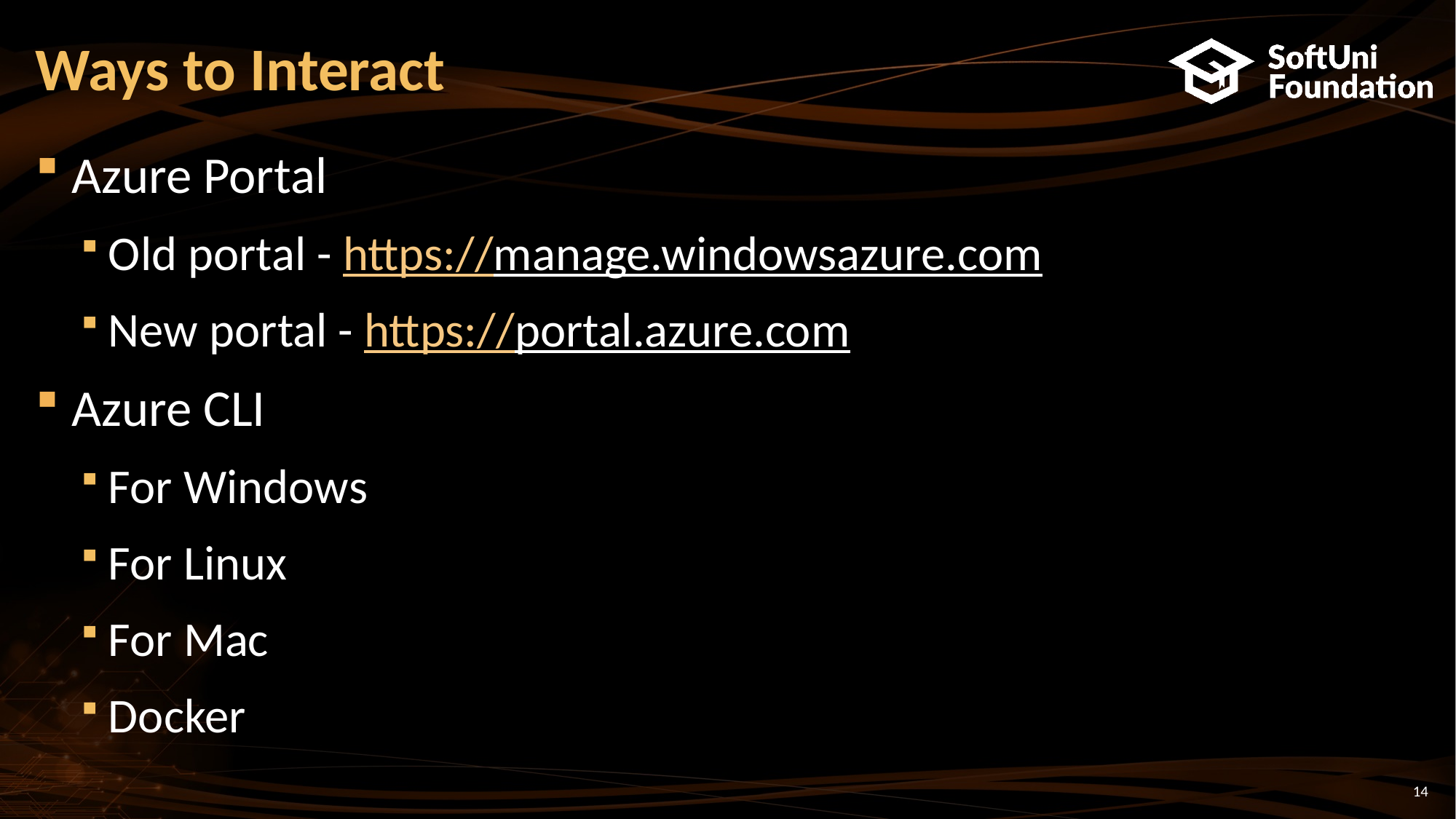

# Ways to Interact
Azure Portal
Old portal - https://manage.windowsazure.com
New portal - https://portal.azure.com
Azure CLI
For Windows
For Linux
For Mac
Docker

14